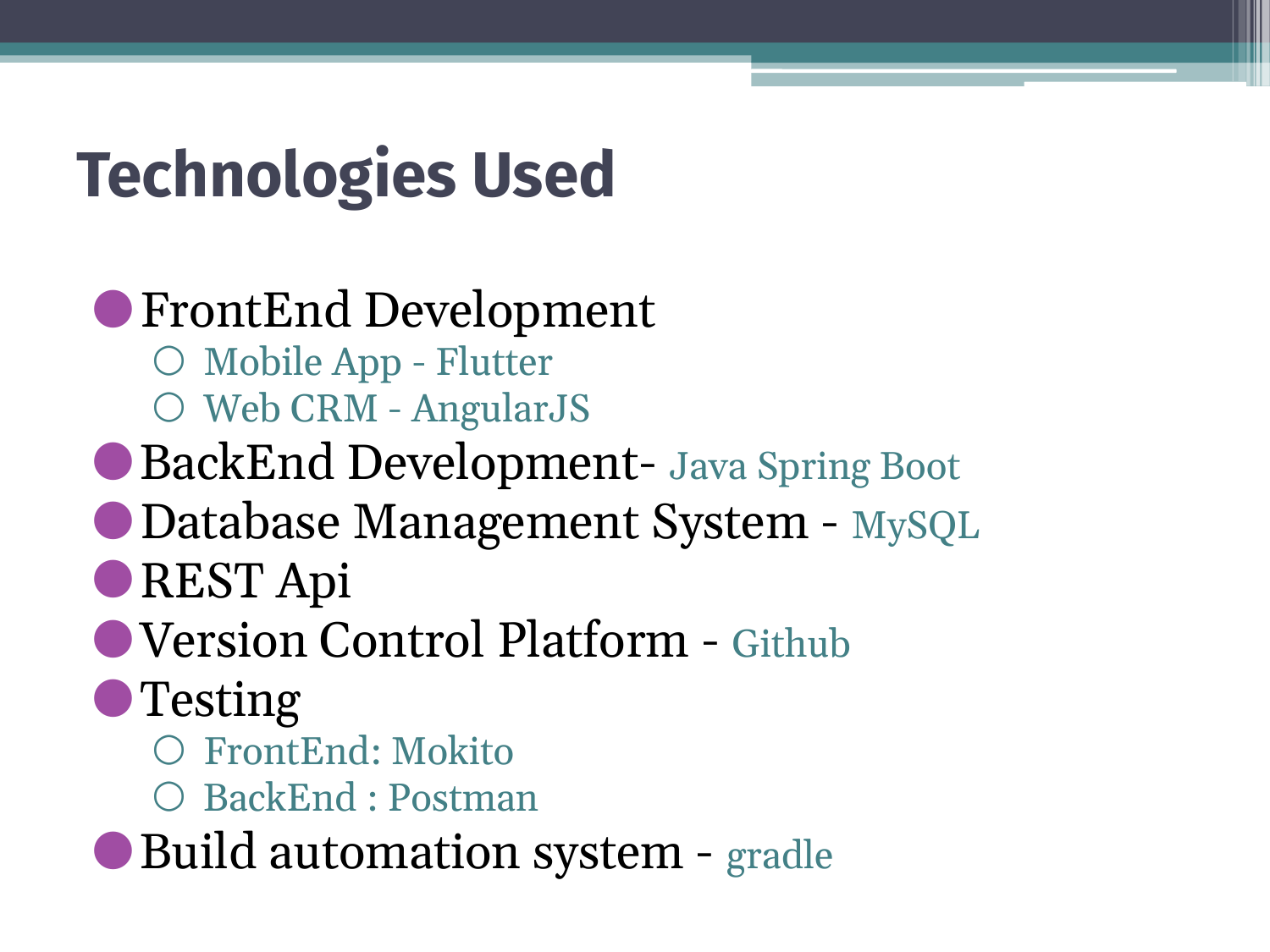

# Technologies Used
FrontEnd Development
Mobile App - Flutter
Web CRM - AngularJS
BackEnd Development- Java Spring Boot
Database Management System - MySQL
REST Api
Version Control Platform - Github
Testing
FrontEnd: Mokito
BackEnd : Postman
Build automation system - gradle